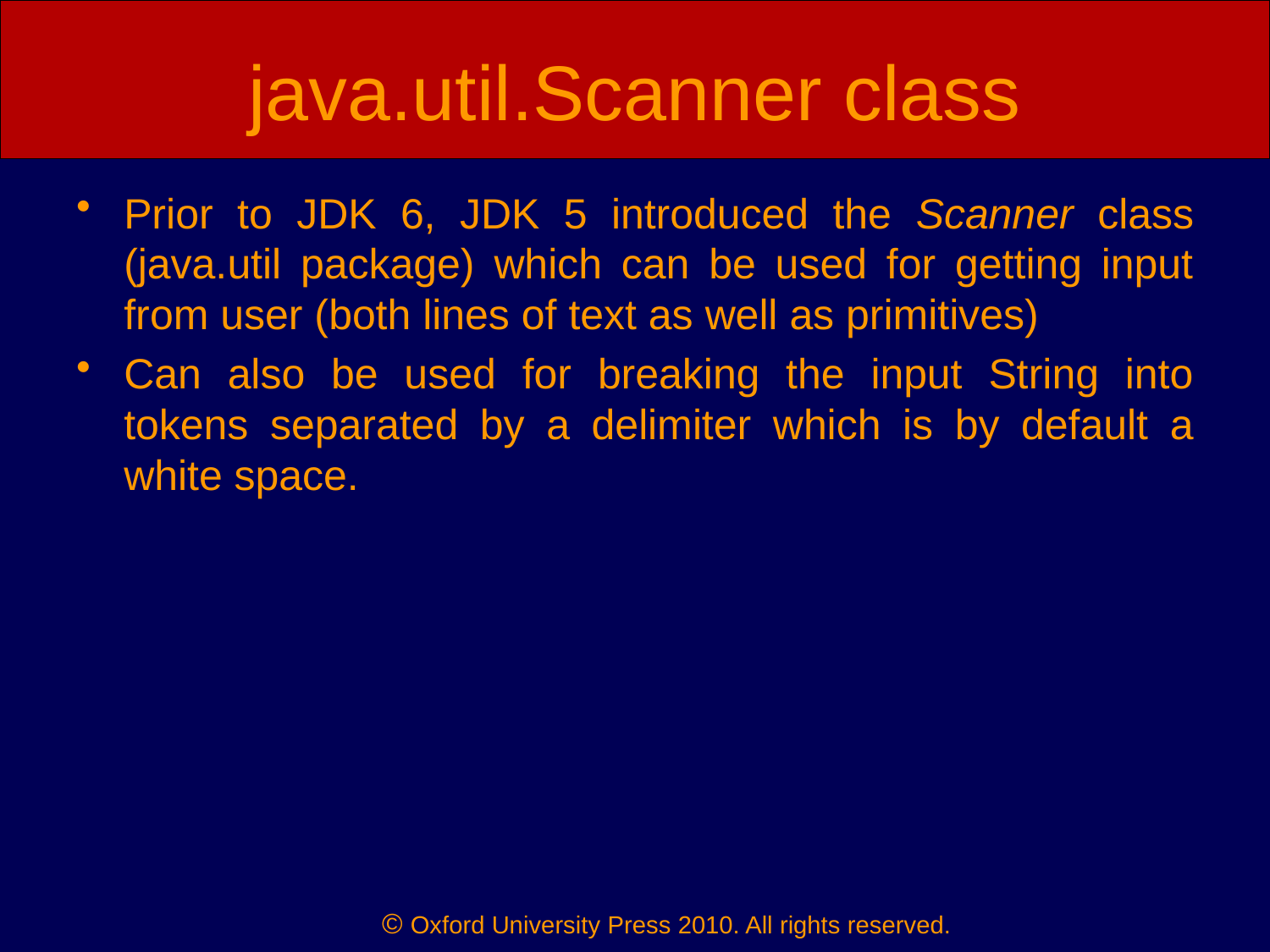

# java.util.Scanner class
Prior to JDK 6, JDK 5 introduced the Scanner class (java.util package) which can be used for getting input from user (both lines of text as well as primitives)
Can also be used for breaking the input String into tokens separated by a delimiter which is by default a white space.